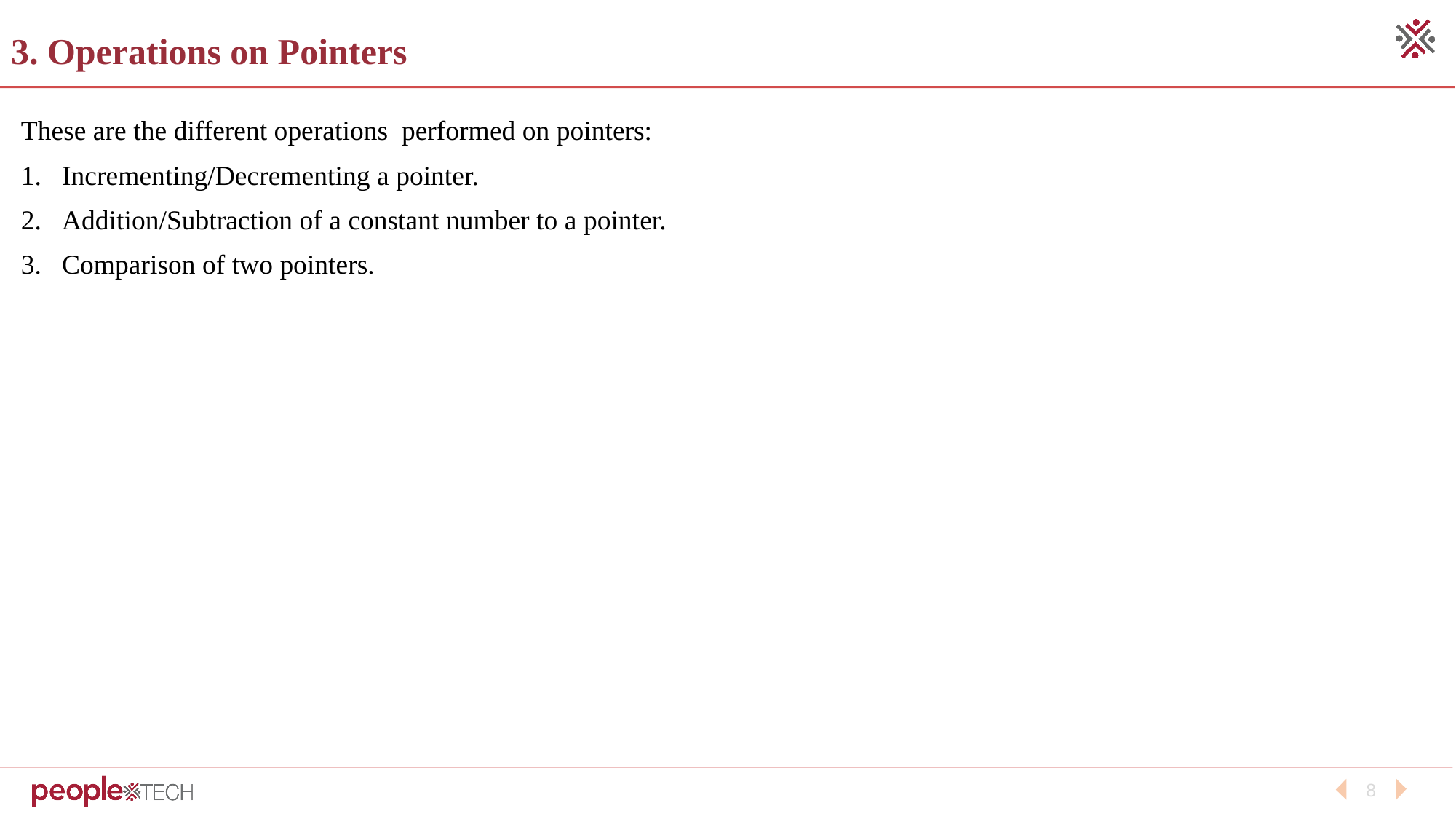

# 3. Operations on Pointers
These are the different operations  performed on pointers:
Incrementing/Decrementing a pointer.
Addition/Subtraction of a constant number to a pointer.
Comparison of two pointers.